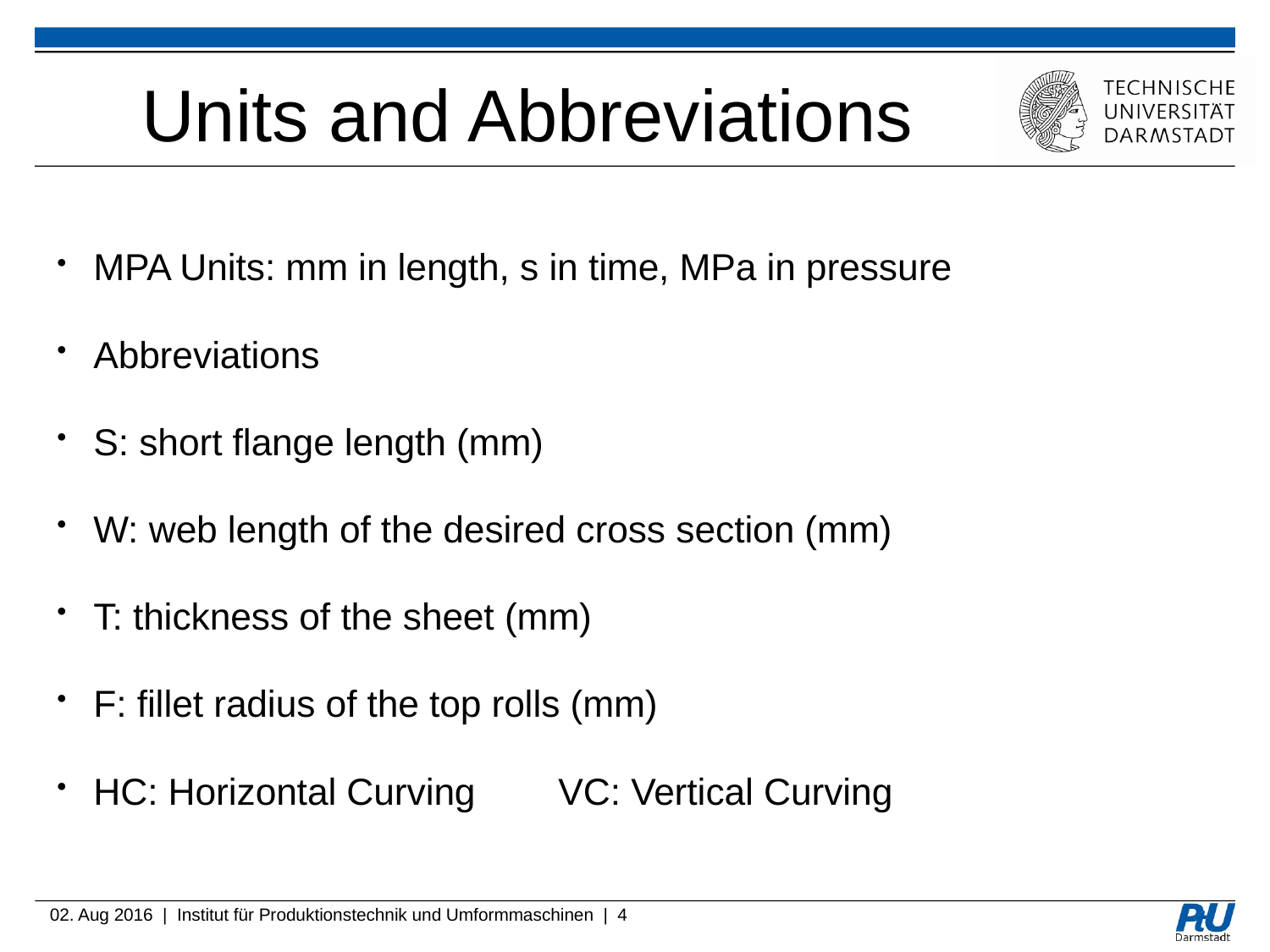

# Units and Abbreviations
MPA Units: mm in length, s in time, MPa in pressure
Abbreviations
S: short flange length (mm)
W: web length of the desired cross section (mm)
T: thickness of the sheet (mm)
F: fillet radius of the top rolls (mm)
HC: Horizontal Curving        VC: Vertical Curving
02. Aug 2016  |  Institut für Produktionstechnik und Umformmaschinen  |  4